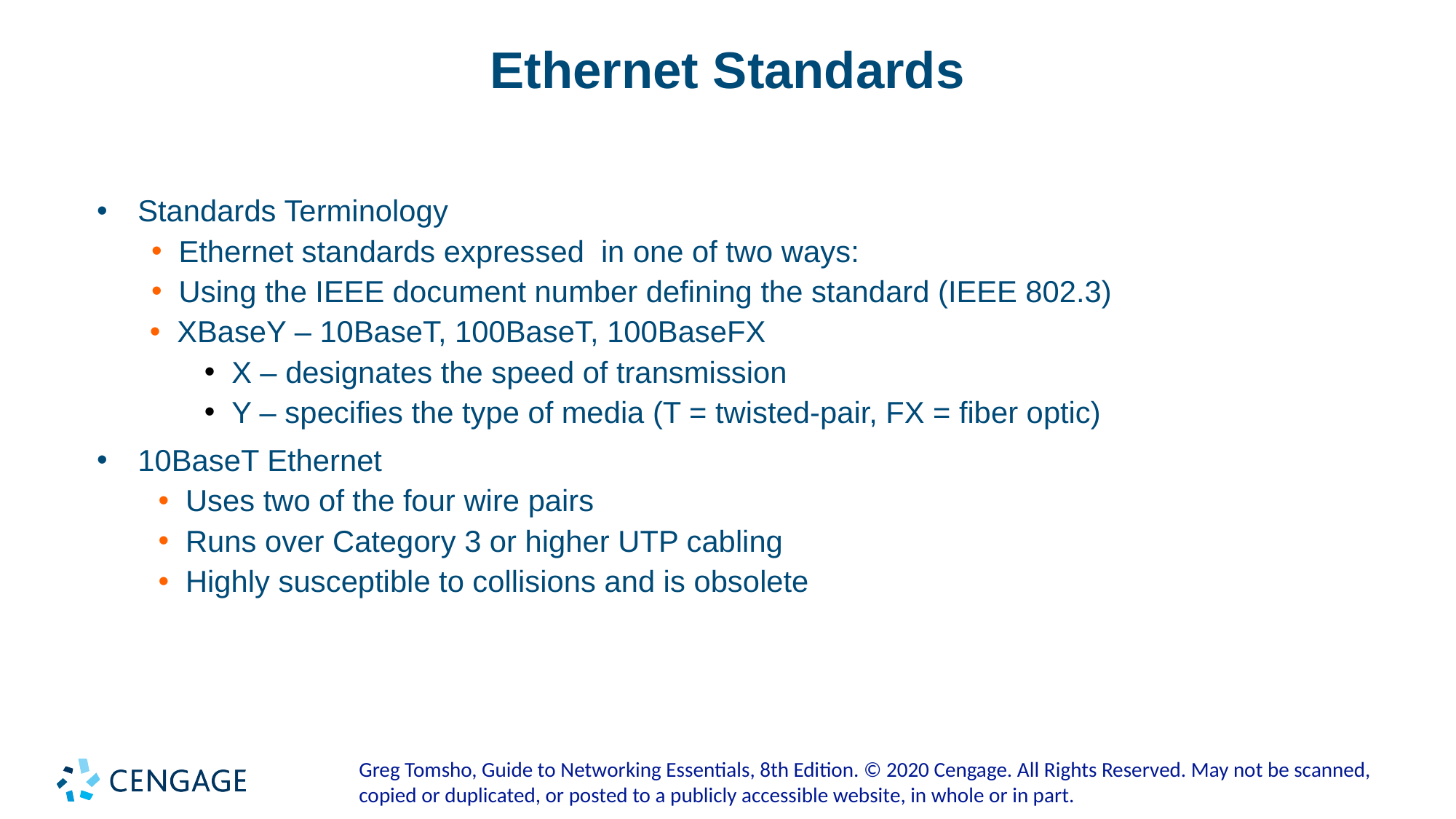

# Ethernet Standards
Standards Terminology
Ethernet standards expressed  in one of two ways:
Using the IEEE document number defining the standard (IEEE 802.3)
XBaseY – 10BaseT, 100BaseT, 100BaseFX
X – designates the speed of transmission
Y – specifies the type of media (T = twisted-pair, FX = fiber optic)
10BaseT Ethernet
Uses two of the four wire pairs
Runs over Category 3 or higher UTP cabling
Highly susceptible to collisions and is obsolete